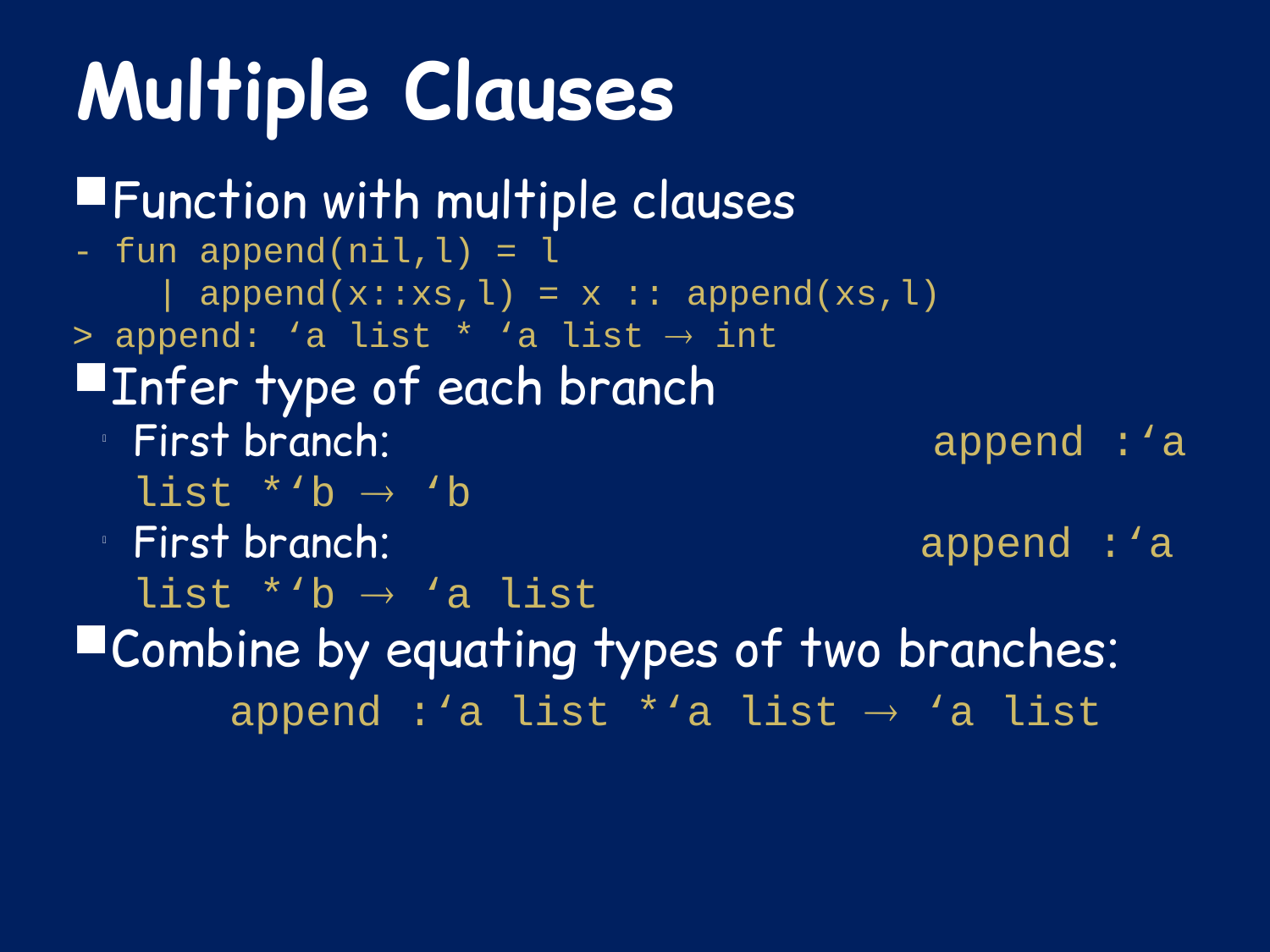

Multiple Clauses
Function with multiple clauses
- fun append(nil,l) = l
    | append(x::xs,l) = x :: append(xs,l)
> append: ‘a list * ‘a list → int
Infer type of each branch
First branch:     				   append :‘a list *‘b → ‘b
First branch: 				  append :‘a list *‘b → ‘a list
Combine by equating types of two branches:                	append :‘a list *‘a list → ‘a list